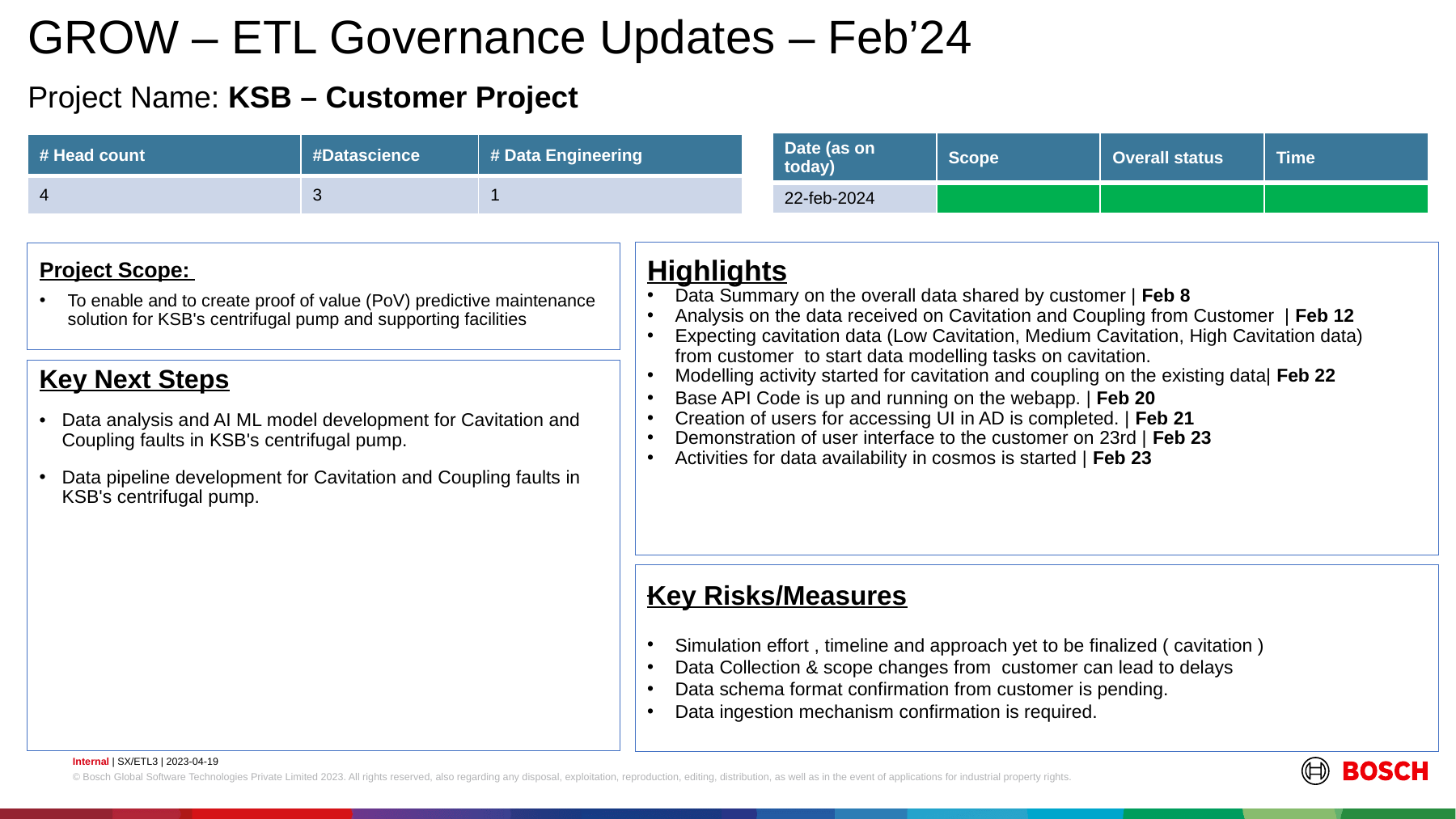

GROW – ETL Governance Updates – Feb’24
Project Name: KSB – Customer Project
| Date (as on today) | Scope | Overall status | Time |
| --- | --- | --- | --- |
| 22-feb-2024 |  |  |  |
| # Head count | #Datascience | # Data Engineering |
| --- | --- | --- |
| 4 | 3 | 1 |
Highlights
Data Summary on the overall data shared by customer | Feb 8
Analysis on the data received on Cavitation and Coupling from Customer  | Feb 12
Expecting cavitation data (Low Cavitation, Medium Cavitation, High Cavitation data) from customer  to start data modelling tasks on cavitation.
Modelling activity started for cavitation and coupling on the existing data| Feb 22
Base API Code is up and running on the webapp. | Feb 20
Creation of users for accessing UI in AD is completed. | Feb 21
Demonstration of user interface to the customer on 23rd | Feb 23
Activities for data availability in cosmos is started | Feb 23

Project Scope:
To enable and to create proof of value (PoV) predictive maintenance solution for KSB's centrifugal pump and supporting facilities

Key Next Steps
Data analysis and AI ML model development for Cavitation and Coupling faults in KSB's centrifugal pump.
Data pipeline development for Cavitation and Coupling faults in KSB's centrifugal pump.

Key Risks/Measures

Simulation effort , timeline and approach yet to be finalized ( cavitation )
Data Collection & scope changes from  customer can lead to delays
Data schema format confirmation from customer is pending.
Data ingestion mechanism confirmation is required.